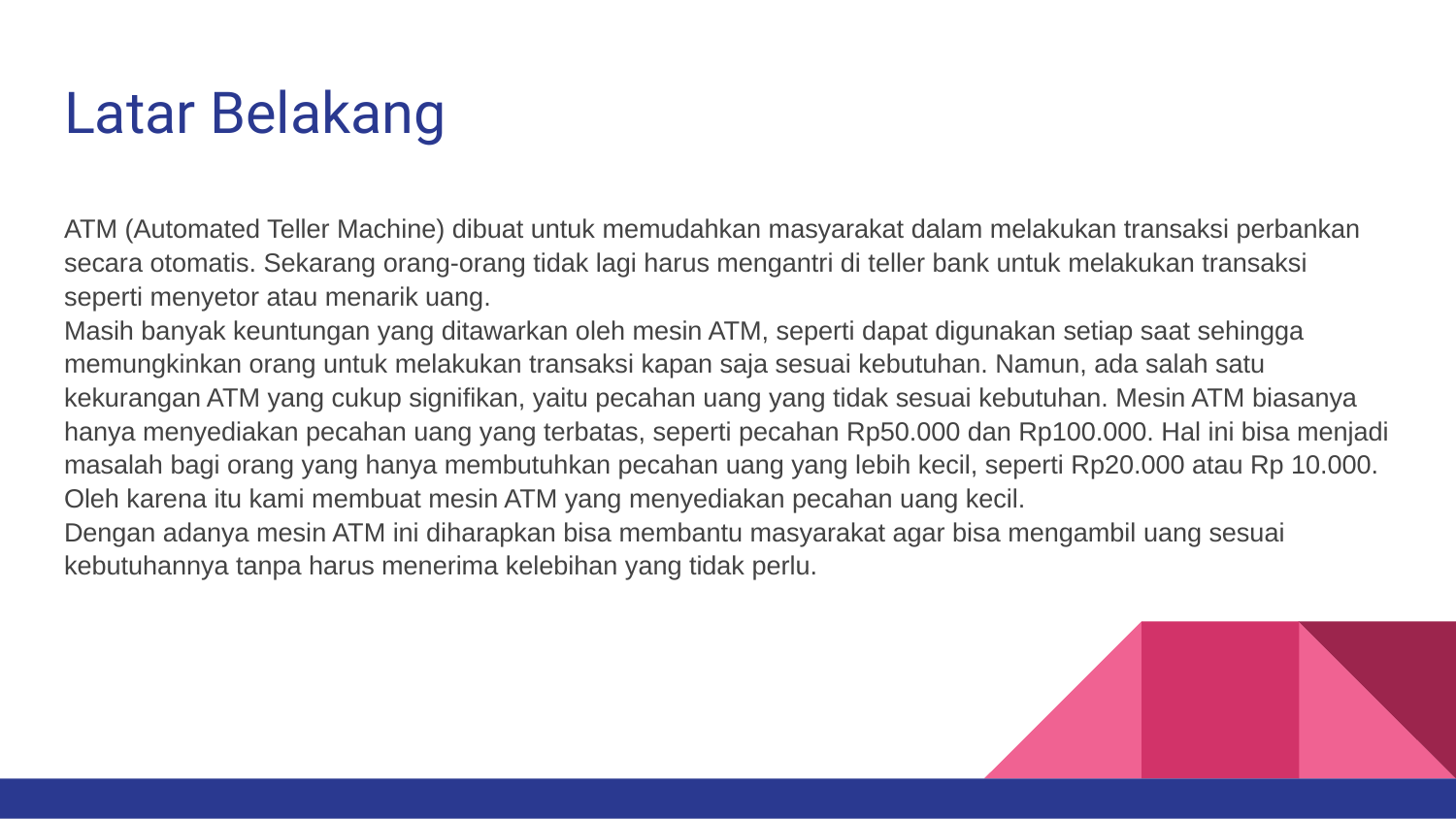

# Latar Belakang
ATM (Automated Teller Machine) dibuat untuk memudahkan masyarakat dalam melakukan transaksi perbankan secara otomatis. Sekarang orang-orang tidak lagi harus mengantri di teller bank untuk melakukan transaksi seperti menyetor atau menarik uang.
Masih banyak keuntungan yang ditawarkan oleh mesin ATM, seperti dapat digunakan setiap saat sehingga memungkinkan orang untuk melakukan transaksi kapan saja sesuai kebutuhan. Namun, ada salah satu kekurangan ATM yang cukup signifikan, yaitu pecahan uang yang tidak sesuai kebutuhan. Mesin ATM biasanya hanya menyediakan pecahan uang yang terbatas, seperti pecahan Rp50.000 dan Rp100.000. Hal ini bisa menjadi masalah bagi orang yang hanya membutuhkan pecahan uang yang lebih kecil, seperti Rp20.000 atau Rp 10.000. Oleh karena itu kami membuat mesin ATM yang menyediakan pecahan uang kecil.
Dengan adanya mesin ATM ini diharapkan bisa membantu masyarakat agar bisa mengambil uang sesuai kebutuhannya tanpa harus menerima kelebihan yang tidak perlu.